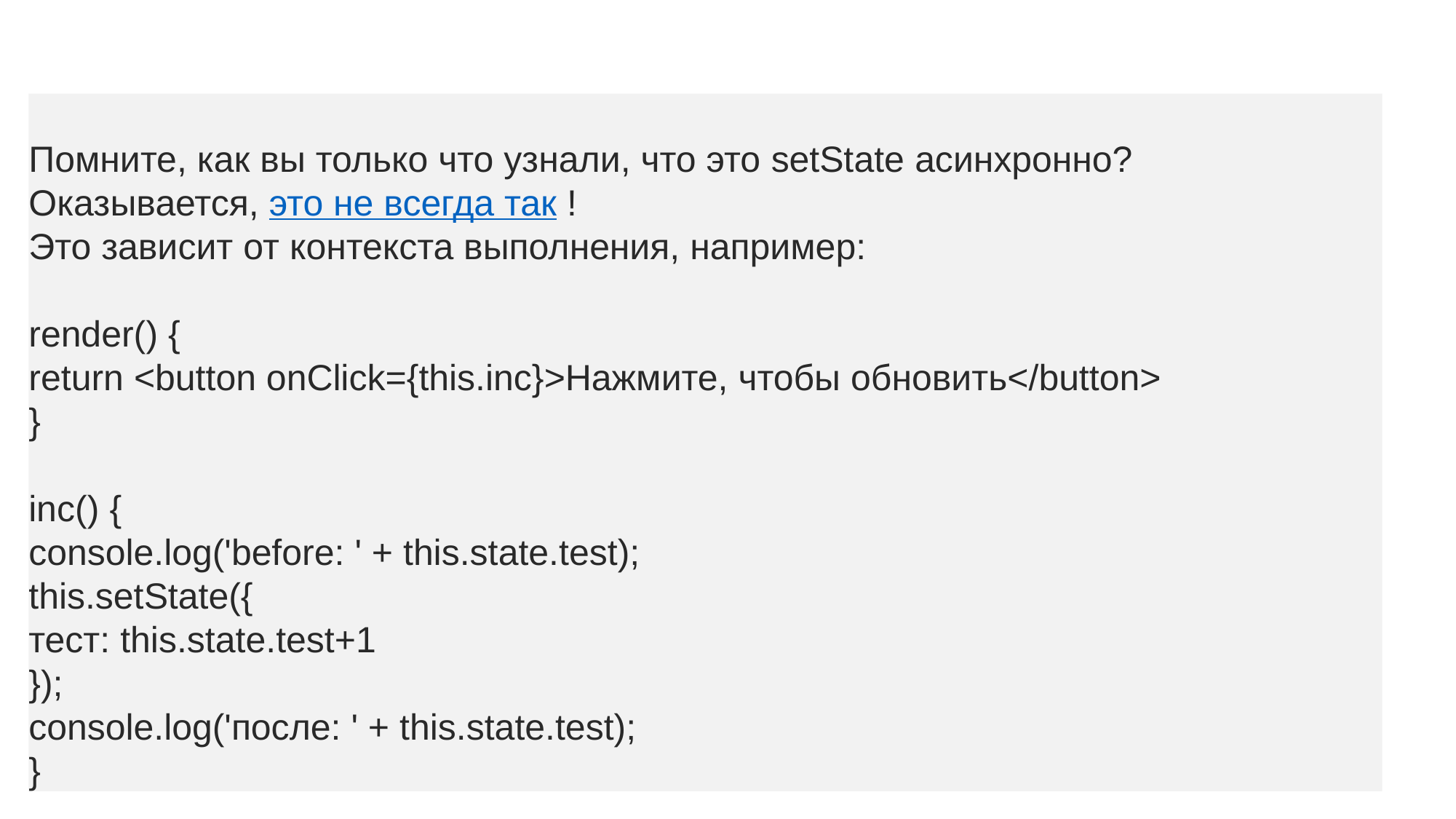

# setState… синхронен?

Помните, как вы только что узнали, что это setState асинхронно? 
Оказывается, это не всегда так ! 
Это зависит от контекста выполнения, например:
render() {
return <button onClick={this.inc}>Нажмите, чтобы обновить</button>
}
inc() {
console.log('before: ' + this.state.test);
this.setState({
тест: this.state.test+1
});
console.log('после: ' + this.state.test);
}